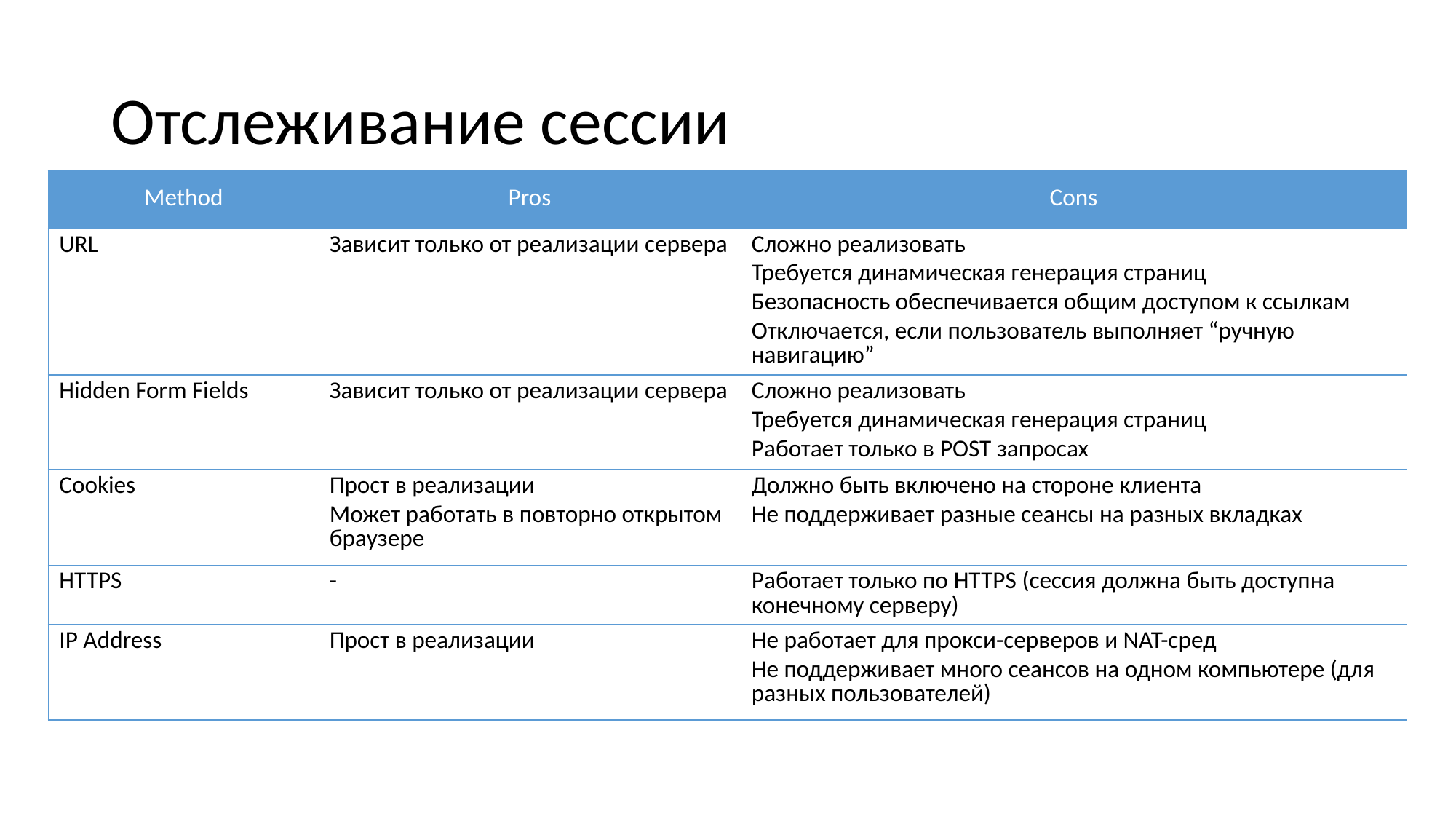

# Отслеживание сессии
| Method | Pros | Cons |
| --- | --- | --- |
| URL | Зависит только от реализации сервера | Сложно реализовать Требуется динамическая генерация страниц Безопасность обеспечивается общим доступом к ссылкам Отключается, если пользователь выполняет “ручную навигацию” |
| Hidden Form Fields | Зависит только от реализации сервера | Сложно реализовать Требуется динамическая генерация страниц Работает только в POST запросах |
| Cookies | Прост в реализации Может работать в повторно открытом браузере | Должно быть включено на стороне клиента Не поддерживает разные сеансы на разных вкладках |
| HTTPS | - | Работает только по HTTPS (сессия должна быть доступна конечному серверу) |
| IP Address | Прост в реализации | Не работает для прокси-серверов и NAT-сред Не поддерживает много сеансов на одном компьютере (для разных пользователей) |